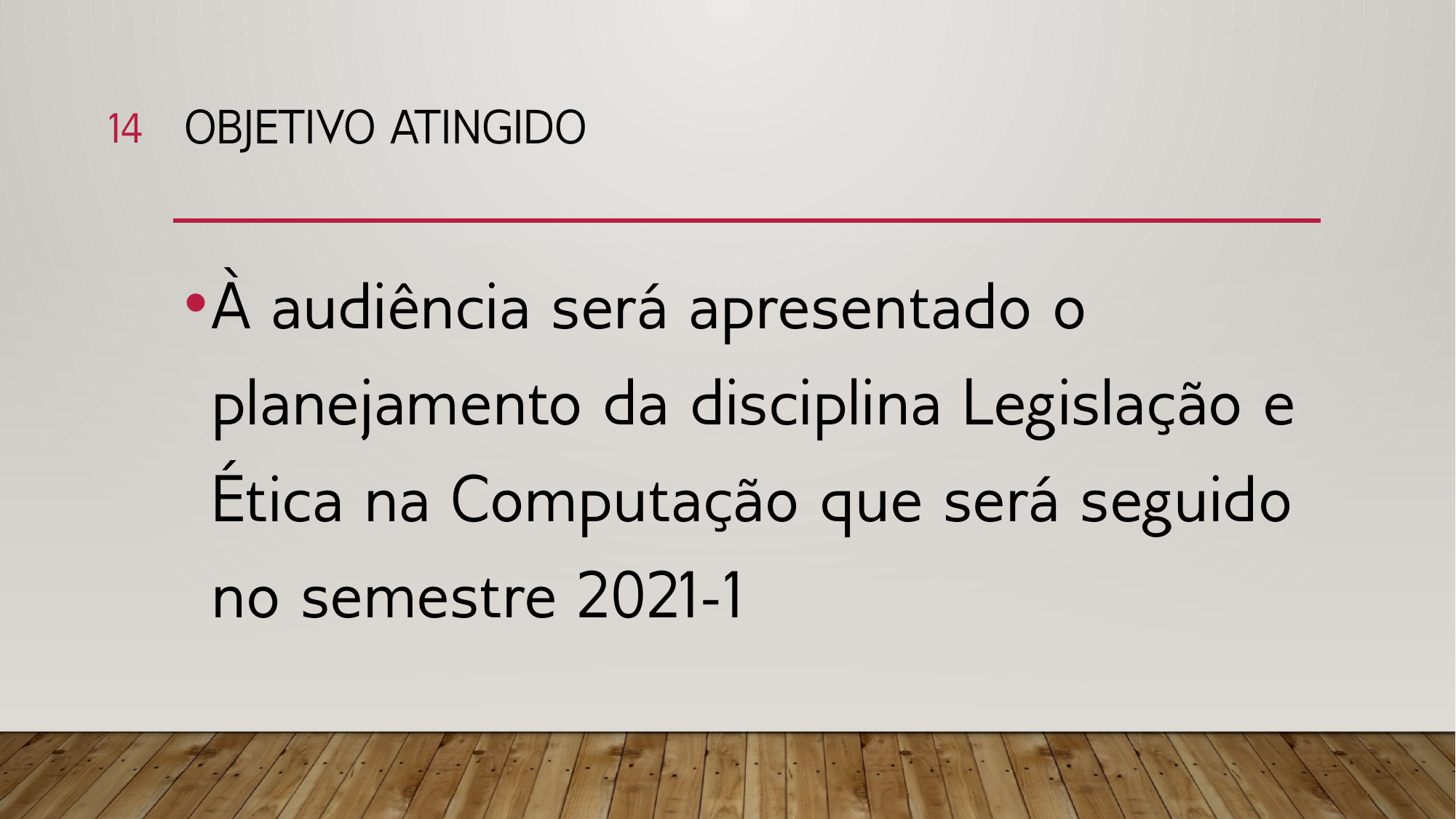

14
# OBJETIVO atingido
À audiência será apresentado o planejamento da disciplina Legislação e Ética na Computação que será seguido no semestre 2021-1